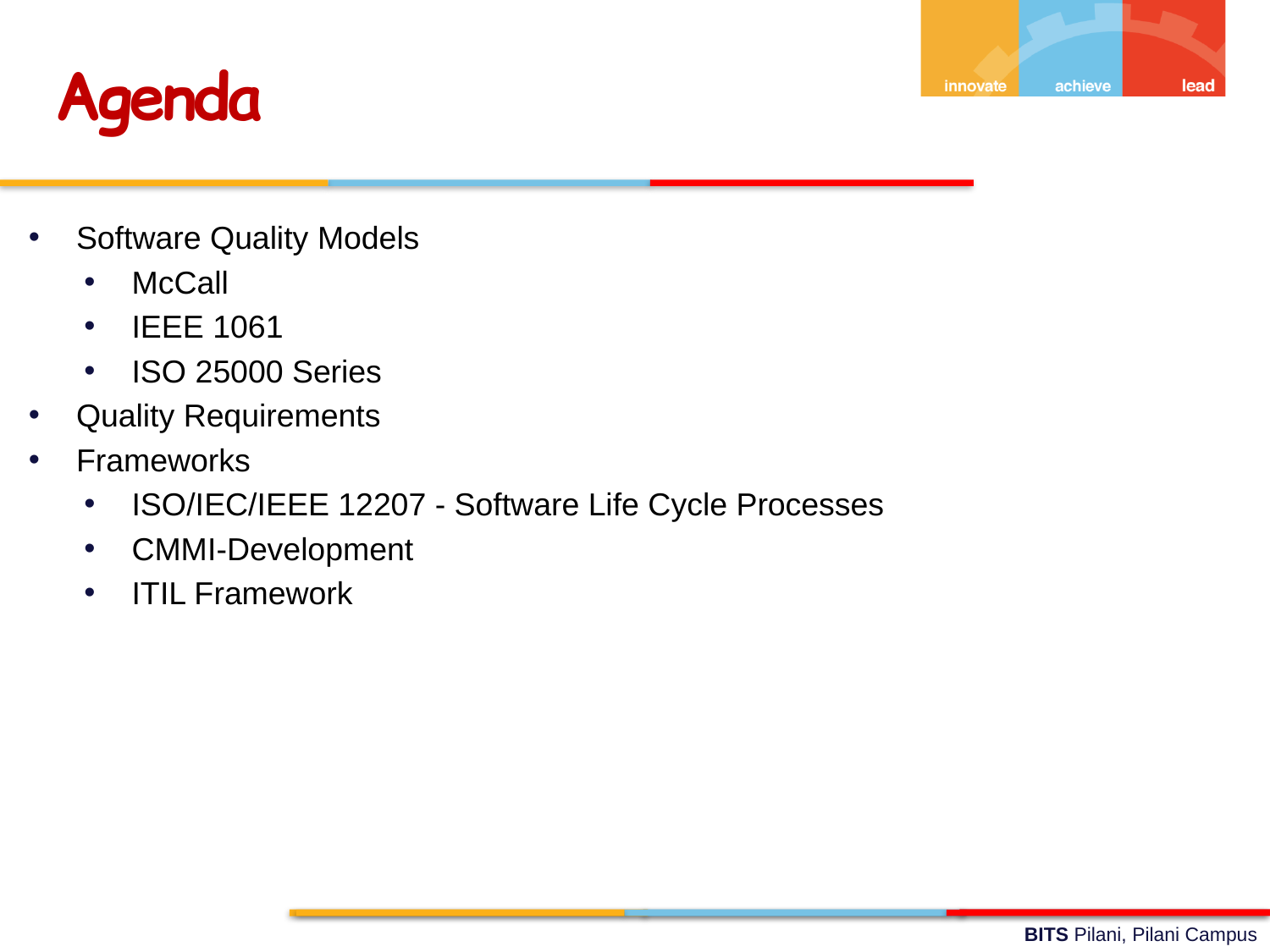

Agenda
Software Quality Models
McCall
IEEE 1061
ISO 25000 Series
Quality Requirements
Frameworks
ISO/IEC/IEEE 12207 - Software Life Cycle Processes
CMMI-Development
ITIL Framework